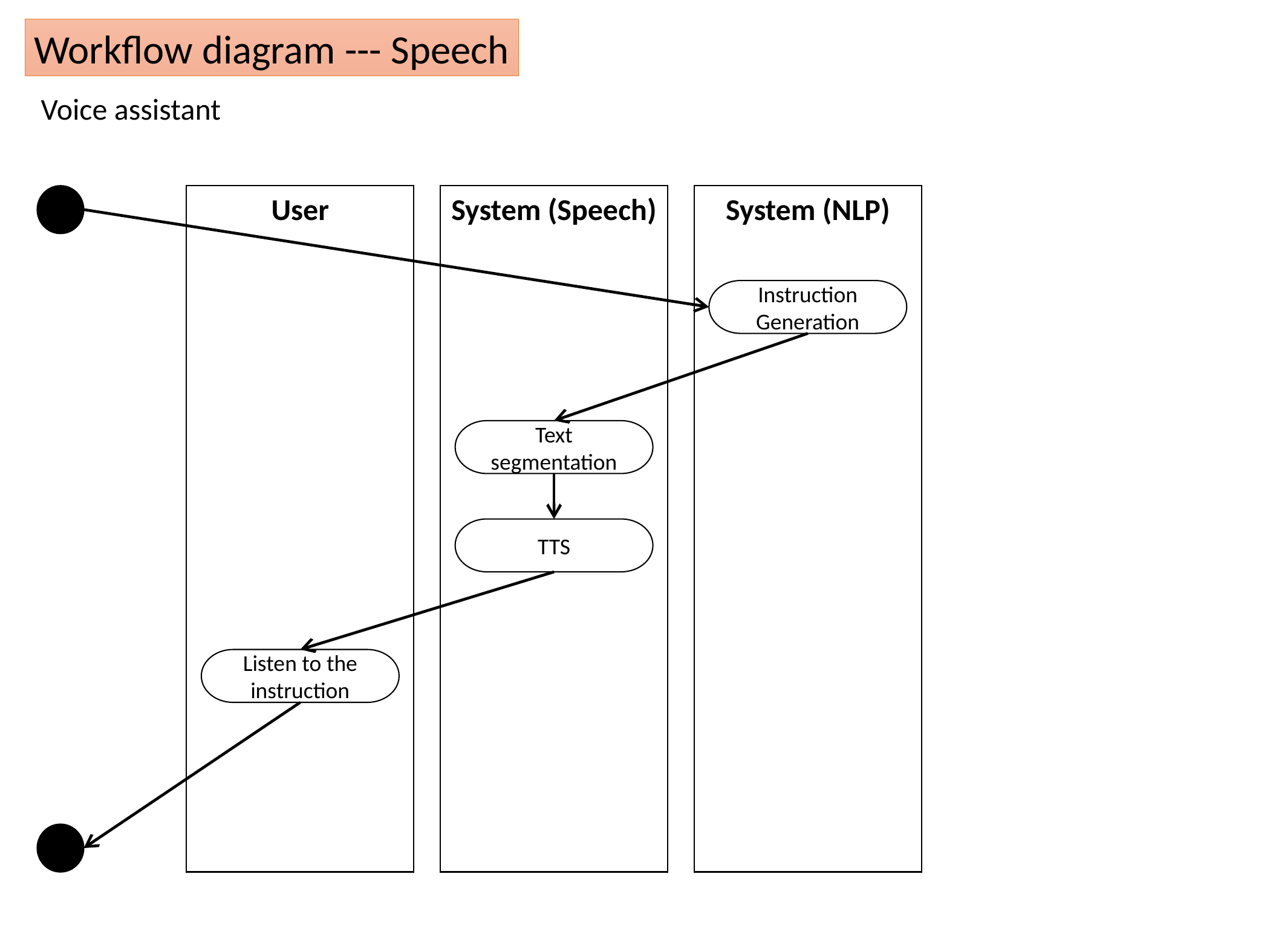

Workflow diagram --- Speech
Voice assistant

User
System (Speech)
System (NLP)
Instruction
Generation
Text segmentation
TTS
Listen to the instruction